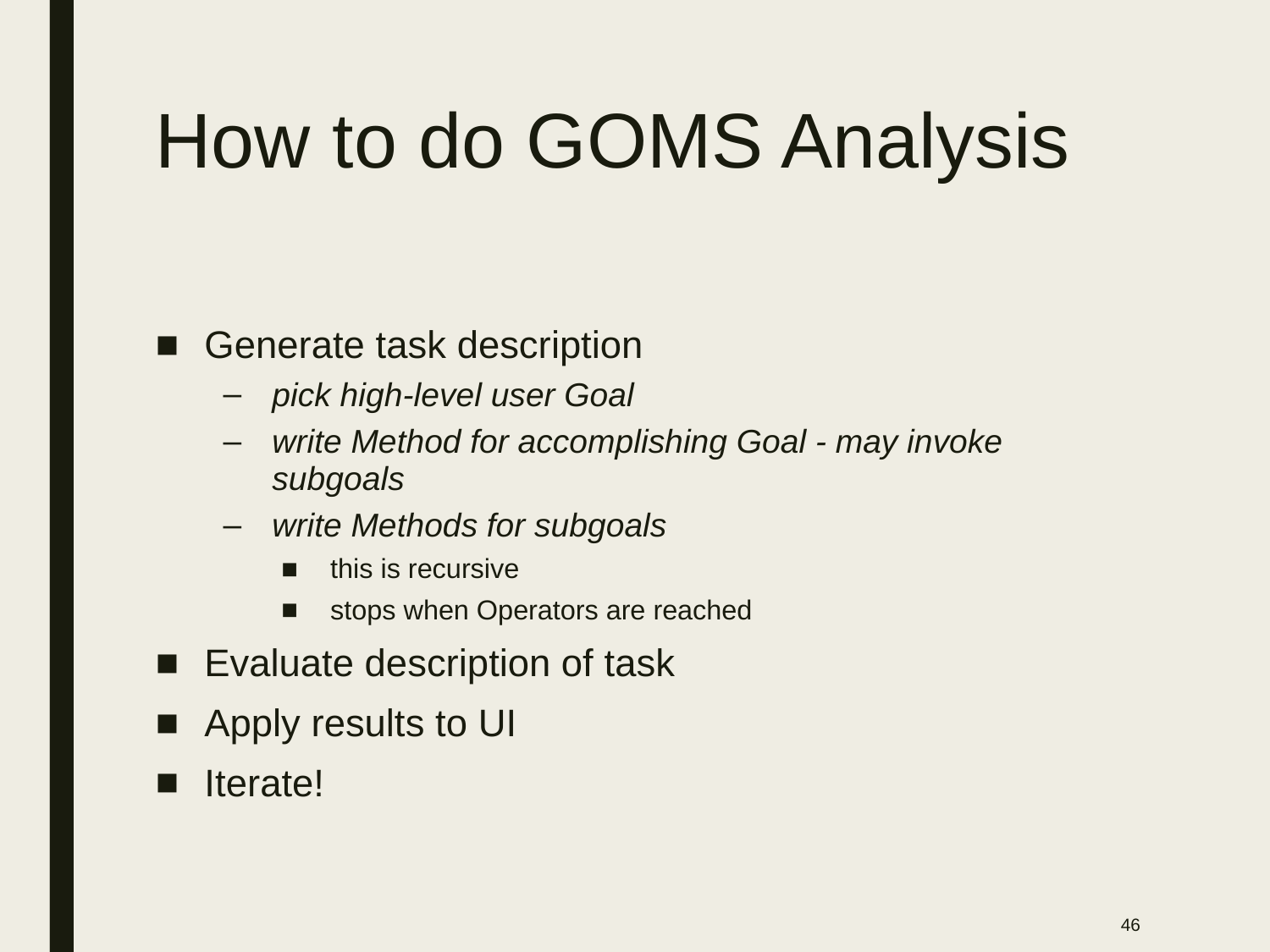

# How to do GOMS Analysis
Generate task description
pick high-level user Goal
write Method for accomplishing Goal - may invoke subgoals
write Methods for subgoals
this is recursive
stops when Operators are reached
Evaluate description of task
Apply results to UI
Iterate!
46